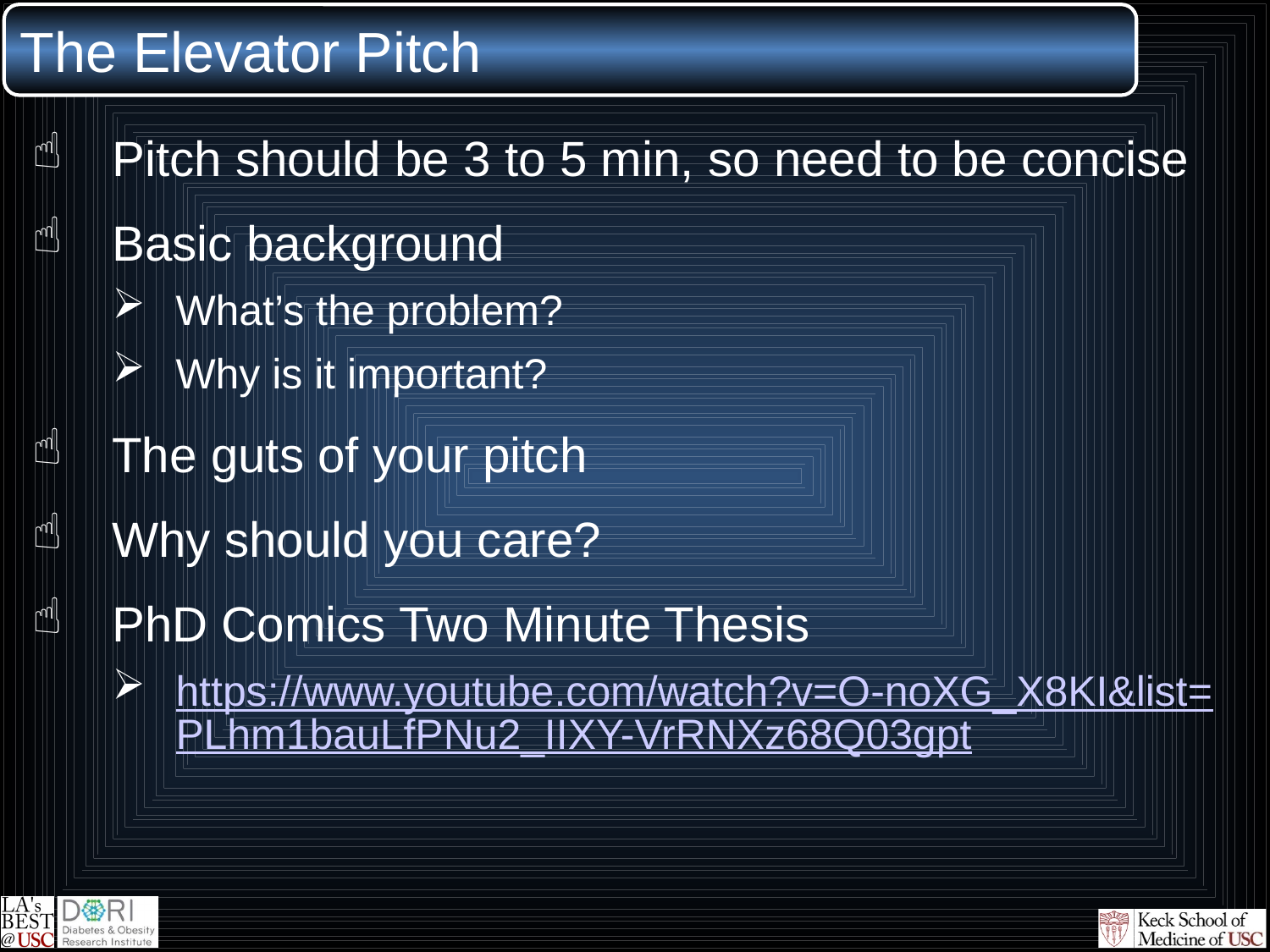

The Elevator Pitch
Pitch should be 3 to 5 min, so need to be concise
Basic background
What’s the problem?
Why is it important?
The guts of your pitch
Why should you care?
PhD Comics Two Minute Thesis
https://www.youtube.com/watch?v=O-noXG_X8KI&list=PLhm1bauLfPNu2_IIXY-VrRNXz68Q03gpt